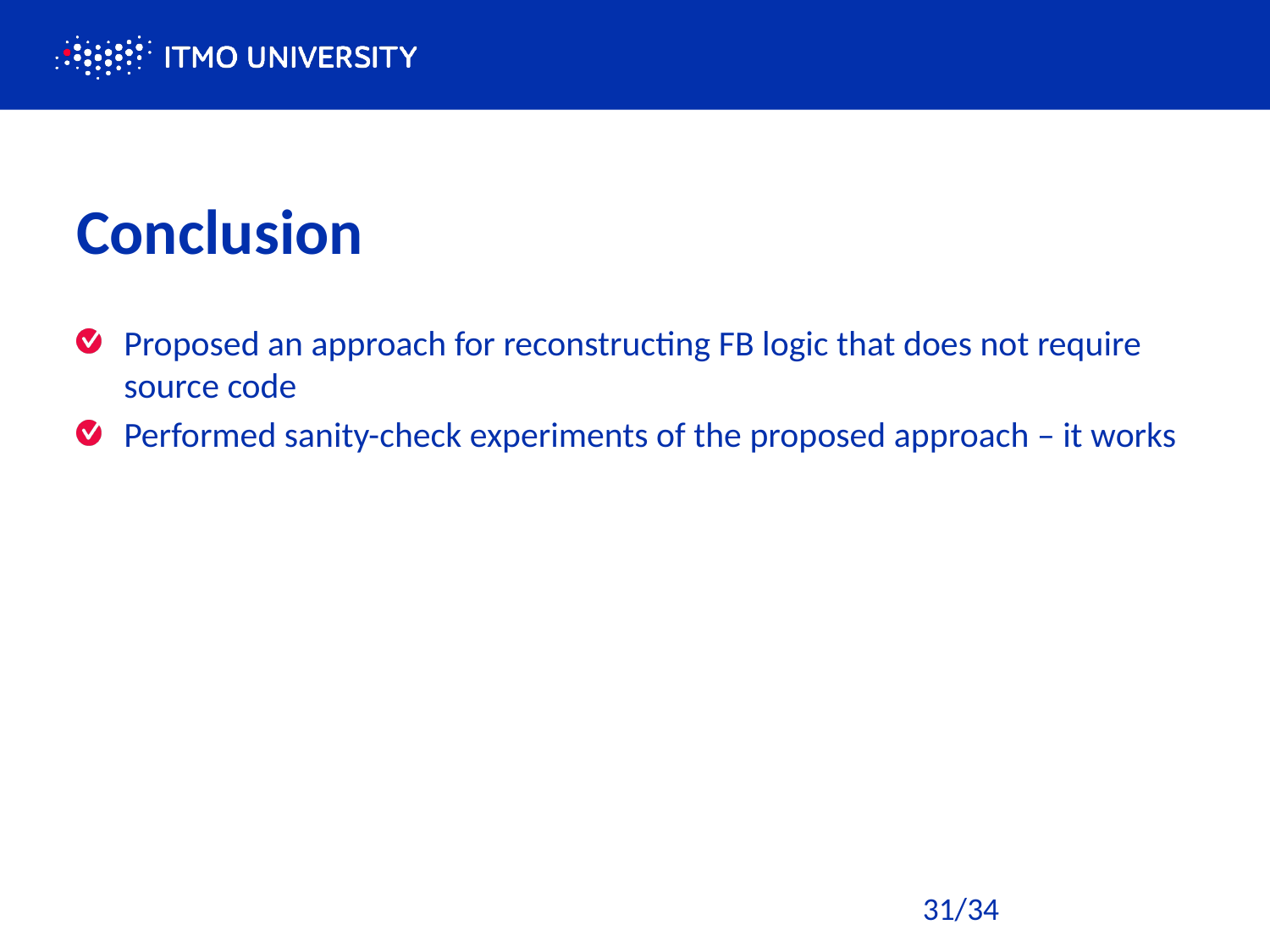

# Conclusion
Proposed an approach for reconstructing FB logic that does not require source code
Performed sanity-check experiments of the proposed approach – it works
31/34